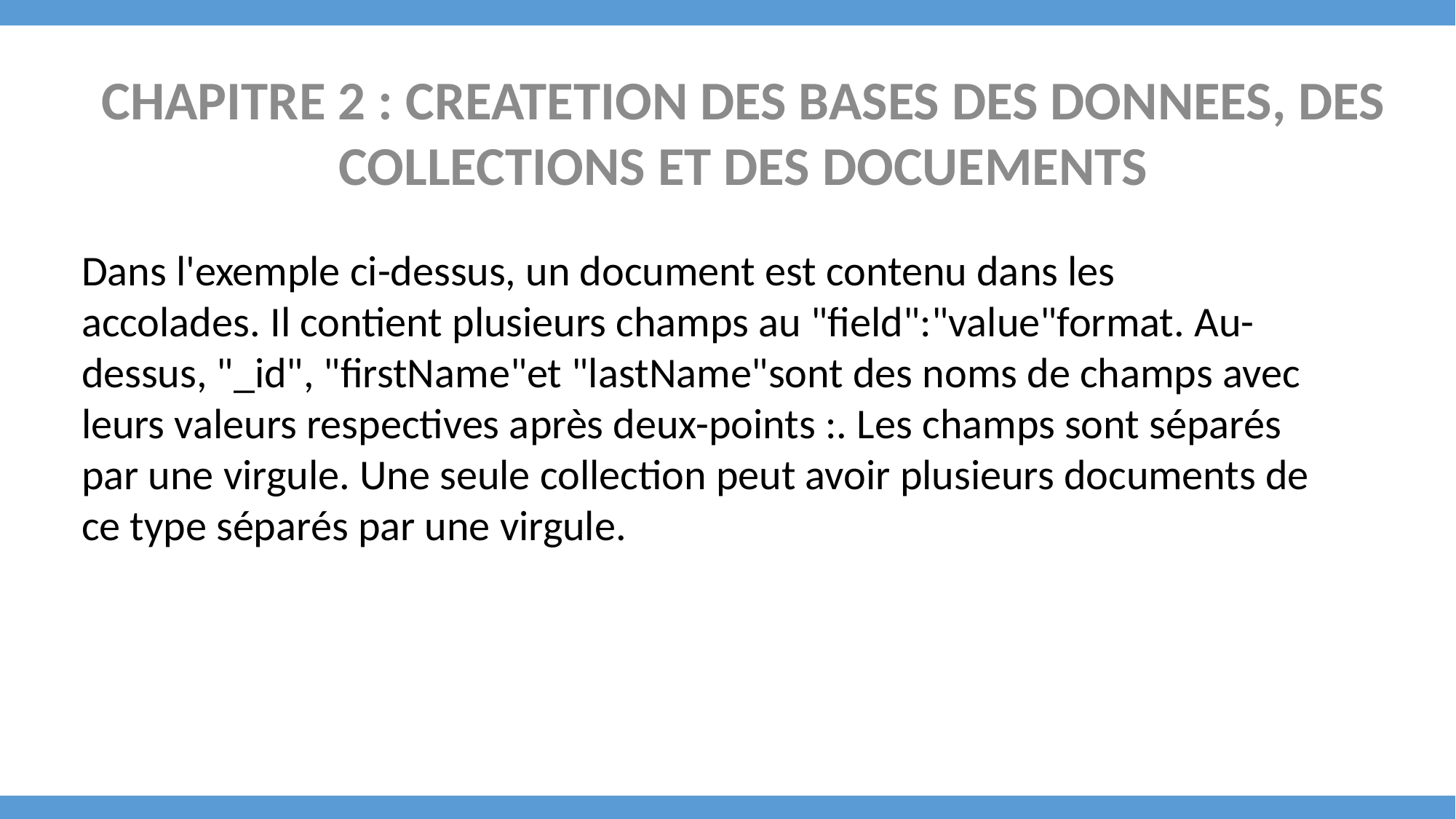

CHAPITRE 2 : CREATETION DES BASES DES DONNEES, DES COLLECTIONS ET DES DOCUEMENTS
Dans l'exemple ci-dessus, un document est contenu dans les accolades. Il contient plusieurs champs au "field":"value"format. Au-dessus, "_id", "firstName"et "lastName"sont des noms de champs avec leurs valeurs respectives après deux-points :. Les champs sont séparés par une virgule. Une seule collection peut avoir plusieurs documents de ce type séparés par une virgule.